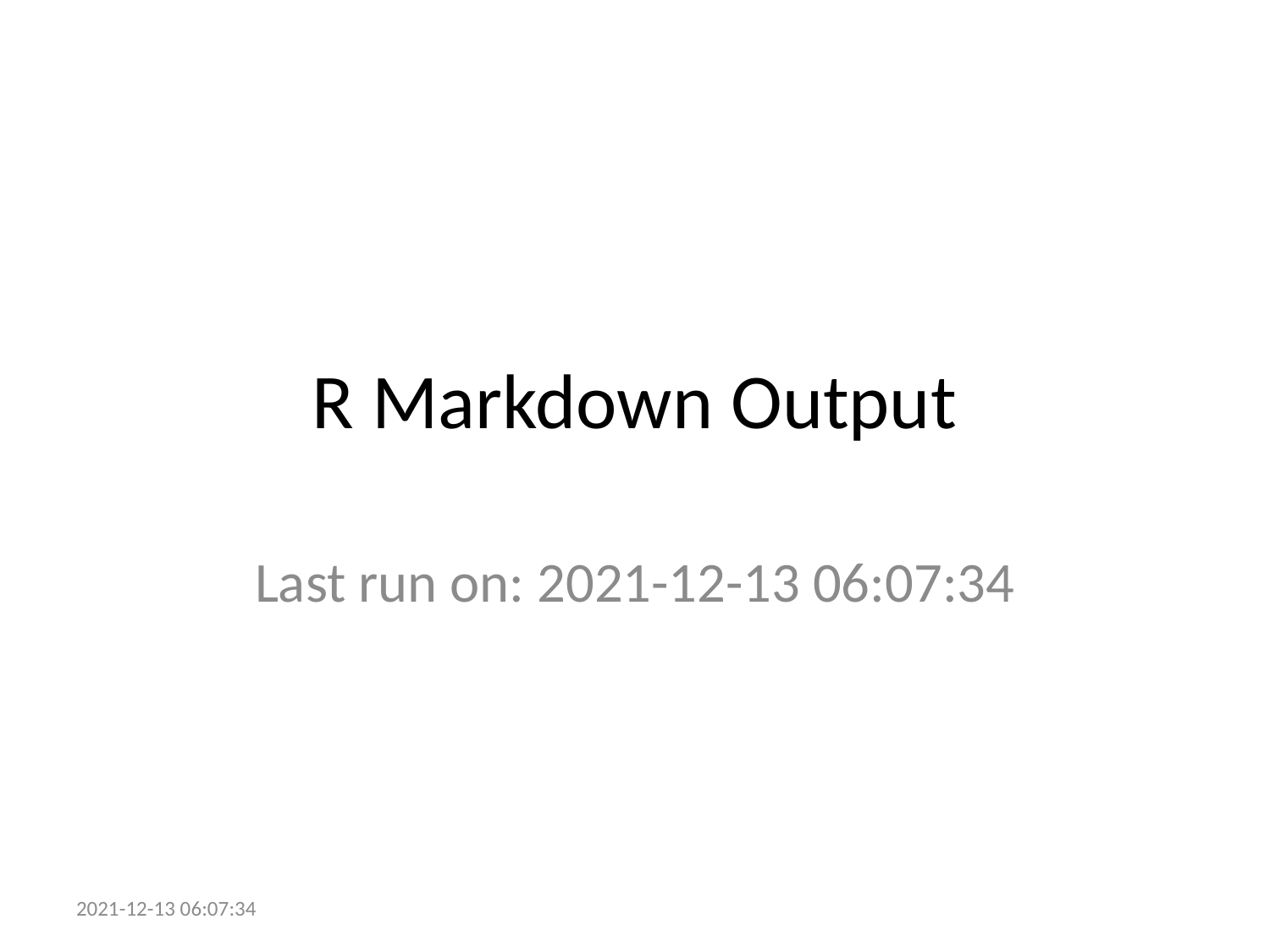

# R Markdown Output
Last run on: 2021-12-13 06:07:34
2021-12-13 06:07:34